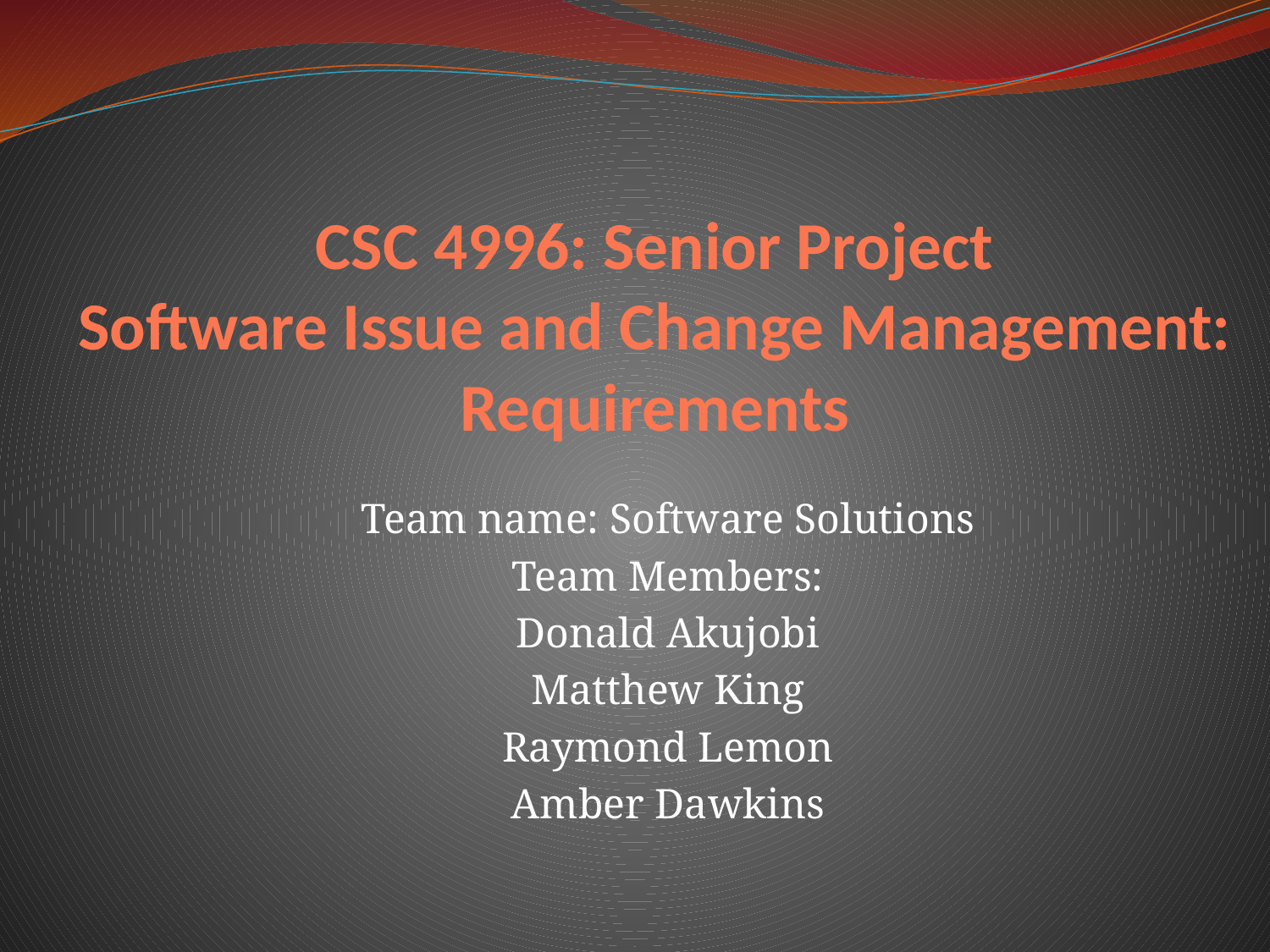

# CSC 4996: Senior Project Software Issue and Change Management: Requirements
Team name: Software Solutions
Team Members:
Donald Akujobi
Matthew King
Raymond Lemon
Amber Dawkins